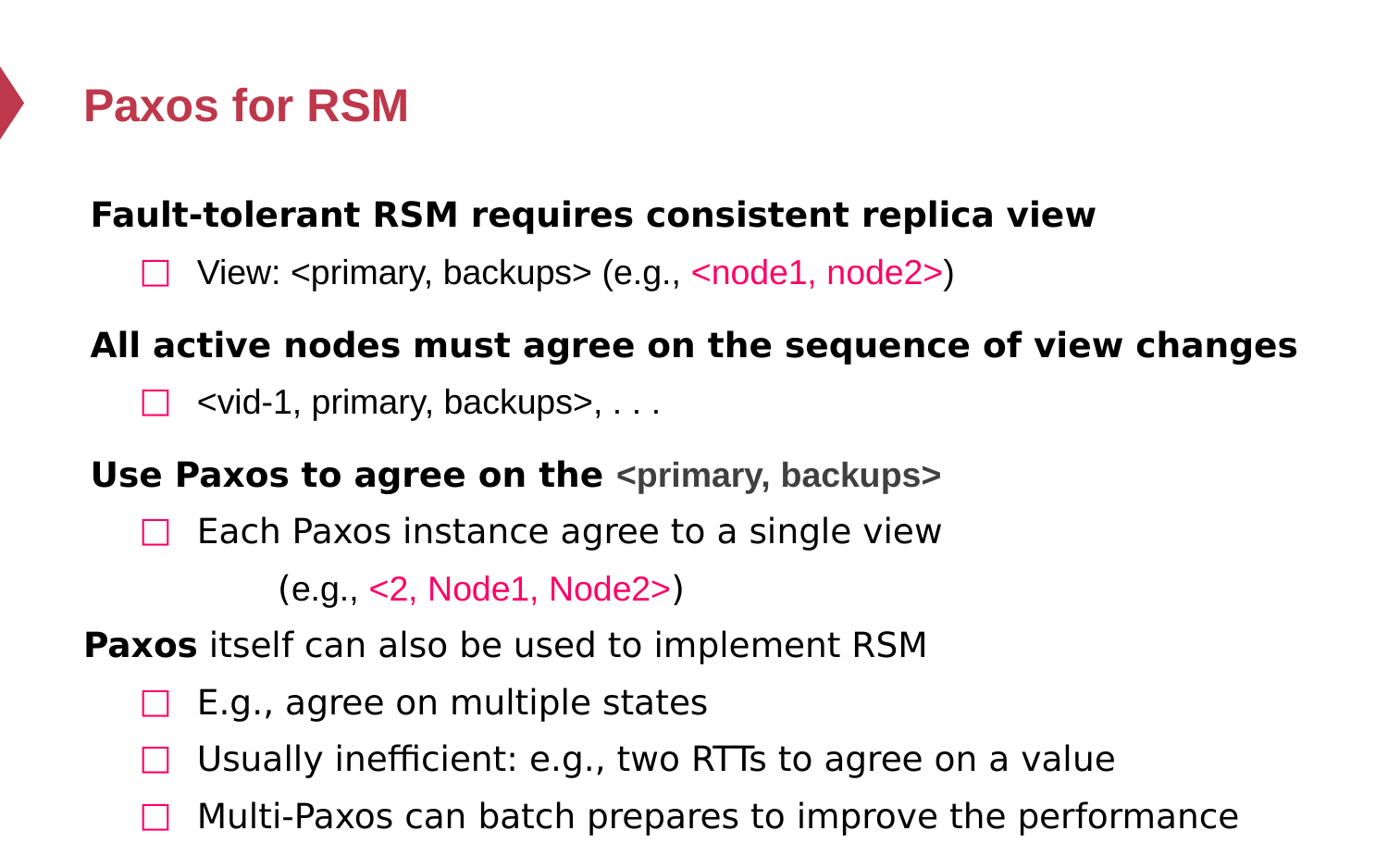

# Paxos for RSM
Fault-tolerant RSM requires consistent replica view
View: <primary, backups> (e.g., <node1, node2>)
All active nodes must agree on the sequence of view changes
<vid-1, primary, backups>, . . .
Use Paxos to agree on the <primary, backups>
Each Paxos instance agree to a single view
	(e.g., <2, Node1, Node2>)
Paxos itself can also be used to implement RSM
E.g., agree on multiple states
Usually inefficient: e.g., two RTTs to agree on a value
Multi-Paxos can batch prepares to improve the performance